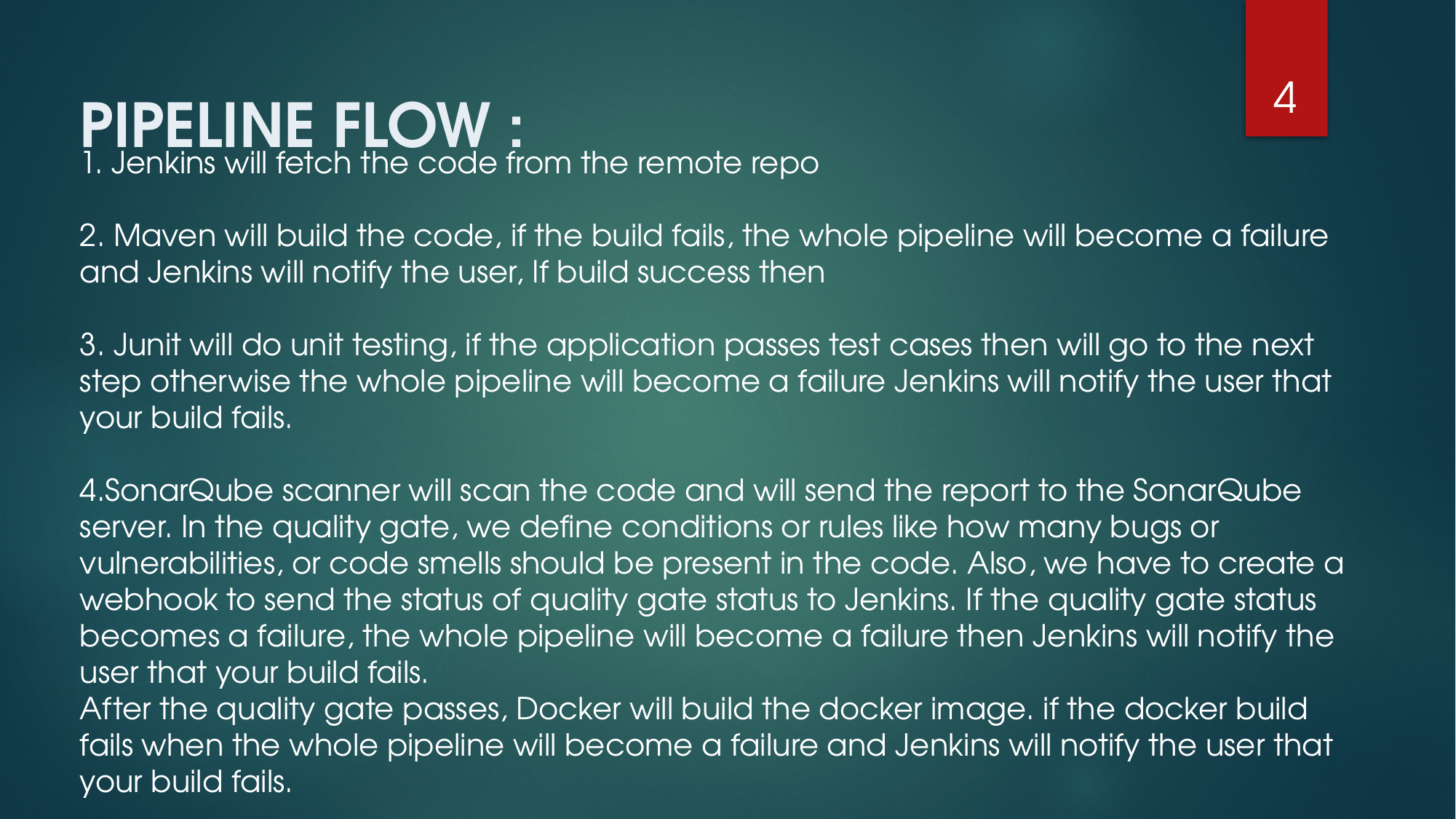

4
Pipeline flow :

# 1. Jenkins will fetch the code from the remote repo 2. Maven will build the code, if the build fails, the whole pipeline will become a failure and Jenkins will notify the user, If build success then 3. Junit will do unit testing, if the application passes test cases then will go to the next step otherwise the whole pipeline will become a failure Jenkins will notify the user that your build fails. 4.SonarQube scanner will scan the code and will send the report to the SonarQube server. In the quality gate, we define conditions or rules like how many bugs or vulnerabilities, or code smells should be present in the code. Also, we have to create a webhook to send the status of quality gate status to Jenkins. If the quality gate status becomes a failure, the whole pipeline will become a failure then Jenkins will notify the user that your build fails. After the quality gate passes, Docker will build the docker image. if the docker build fails when the whole pipeline will become a failure and Jenkins will notify the user that your build fails.